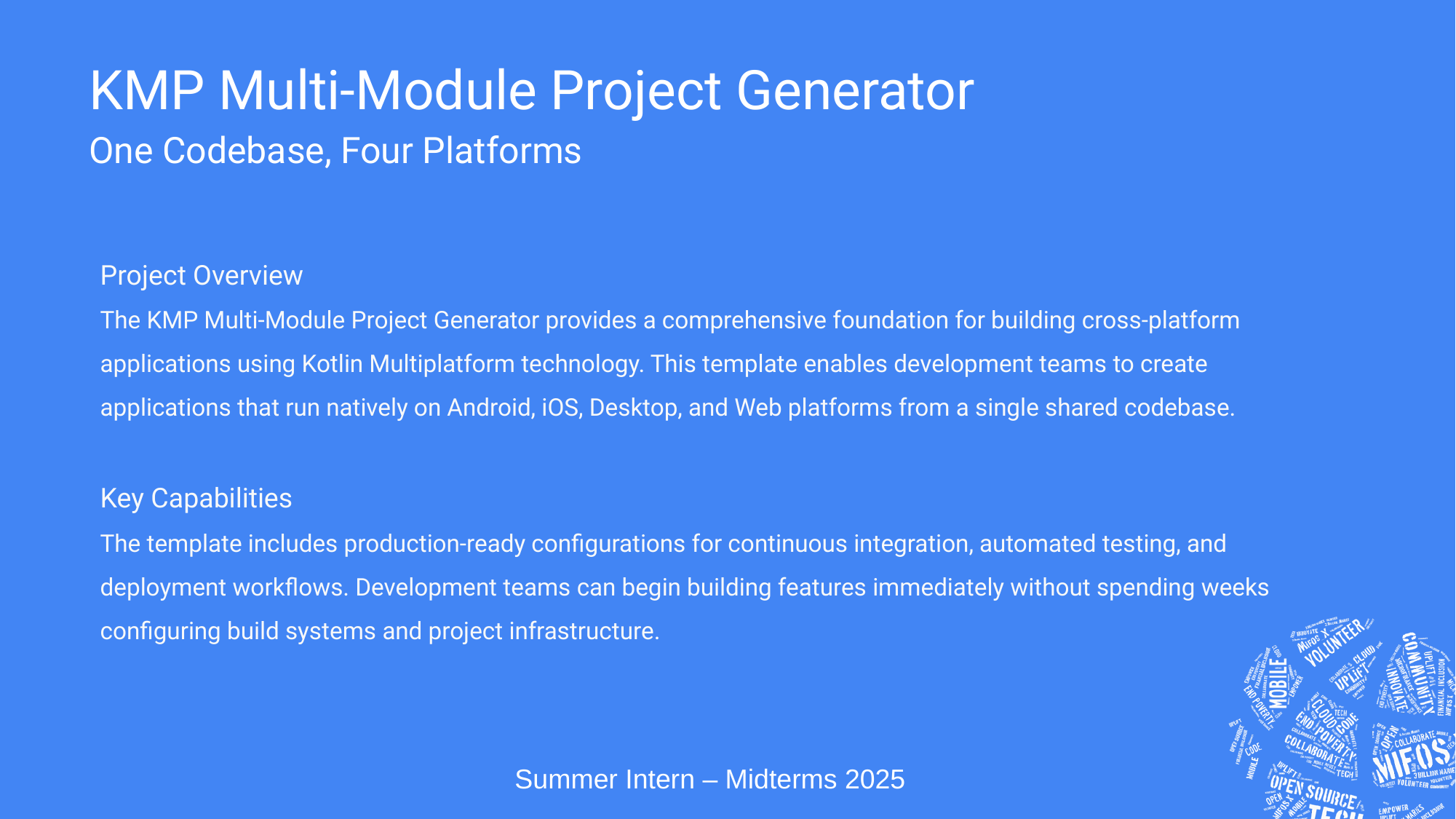

# KMP Multi-Module Project Generator
One Codebase, Four Platforms
Project Overview
The KMP Multi-Module Project Generator provides a comprehensive foundation for building cross-platform applications using Kotlin Multiplatform technology. This template enables development teams to create applications that run natively on Android, iOS, Desktop, and Web platforms from a single shared codebase.

Key Capabilities
The template includes production-ready configurations for continuous integration, automated testing, and deployment workflows. Development teams can begin building features immediately without spending weeks configuring build systems and project infrastructure.